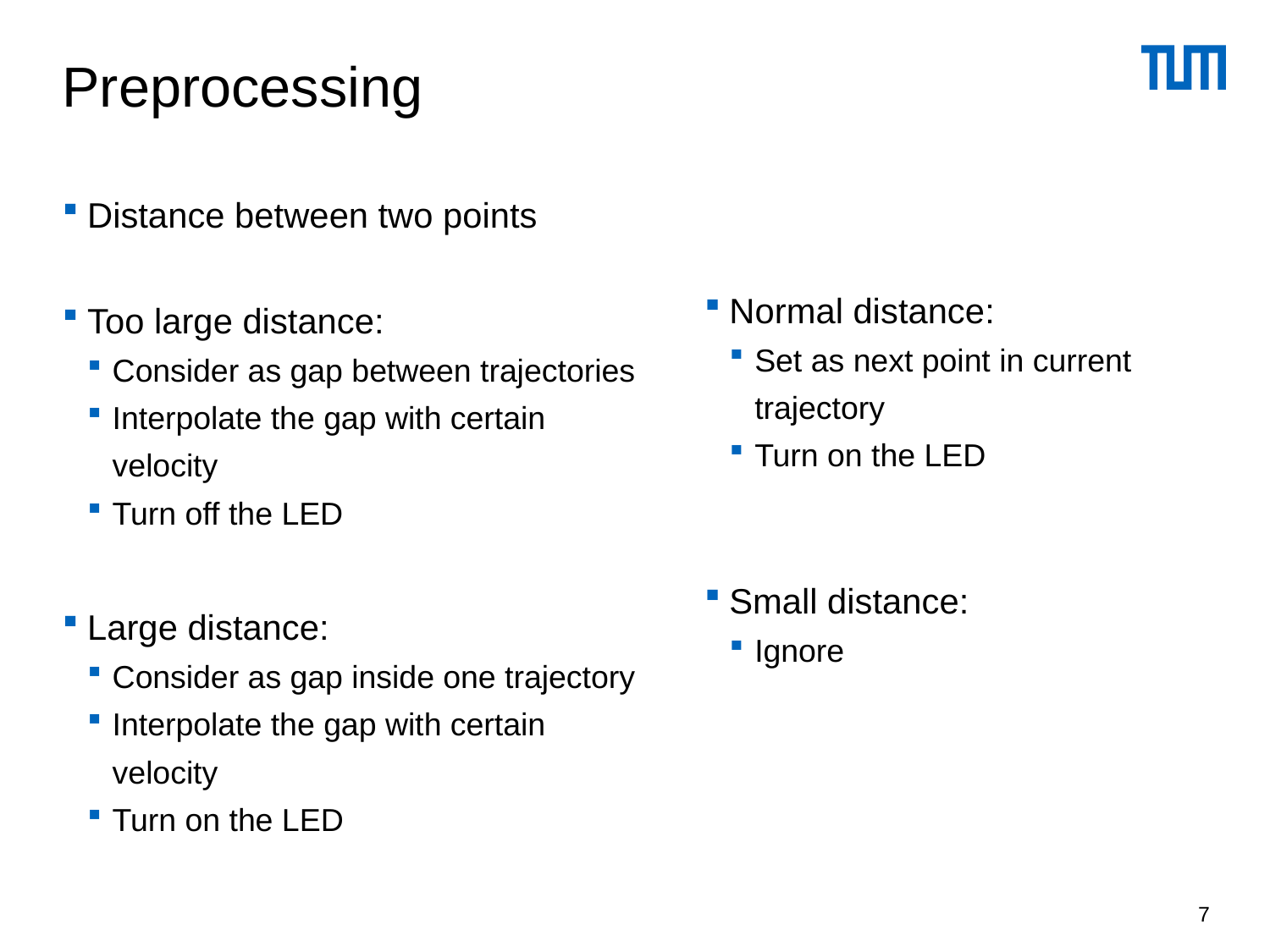

# Preprocessing
Distance between two points

Too large distance:
Consider as gap between trajectories
Interpolate the gap with certain velocity
Turn off the LED

Large distance:
Consider as gap inside one trajectory
Interpolate the gap with certain velocity
Turn on the LED

Normal distance:
Set as next point in current trajectory
Turn on the LED

Small distance:
Ignore

7